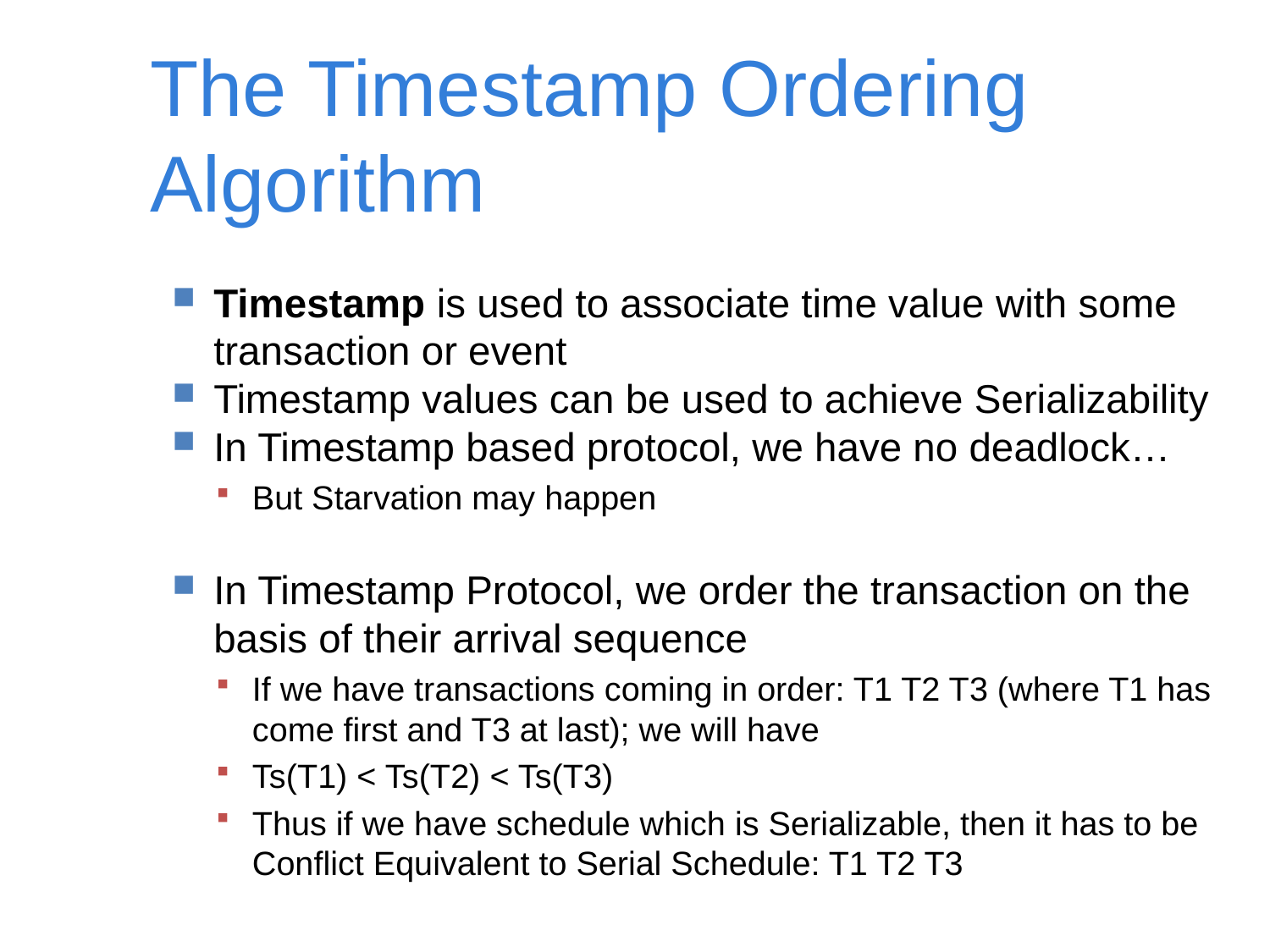

The Timestamp Ordering Algorithm
Timestamp is used to associate time value with some transaction or event
Timestamp values can be used to achieve Serializability
In Timestamp based protocol, we have no deadlock…
But Starvation may happen

In Timestamp Protocol, we order the transaction on the basis of their arrival sequence
If we have transactions coming in order: T1 T2 T3 (where T1 has come first and T3 at last); we will have
Ts(T1) < Ts(T2) < Ts(T3)
Thus if we have schedule which is Serializable, then it has to be Conflict Equivalent to Serial Schedule: T1 T2 T3